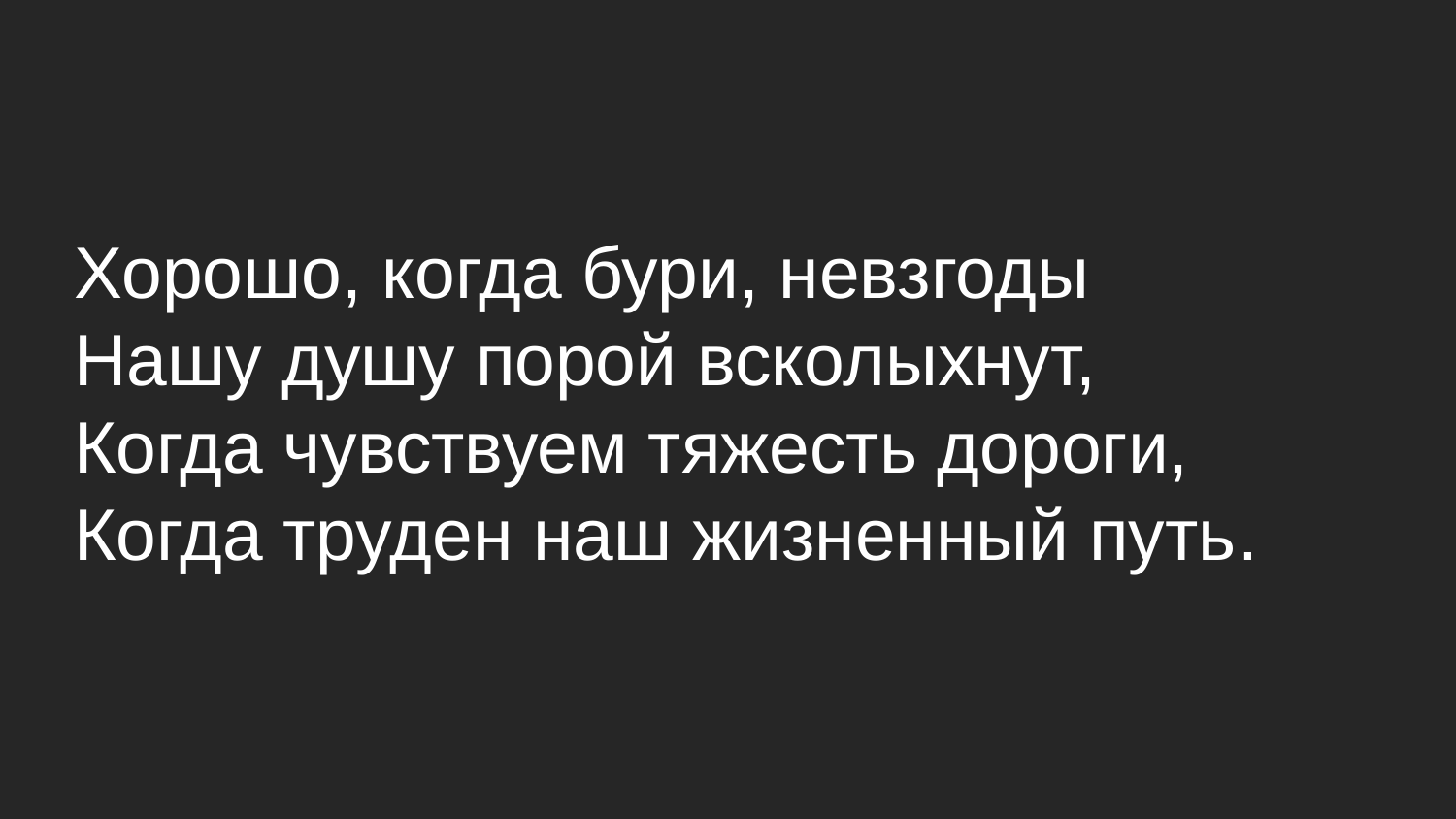

Хорошо, когда бури, невзгоды
Нашу душу порой всколыхнут,
Когда чувствуем тяжесть дороги,
Когда труден наш жизненный путь.